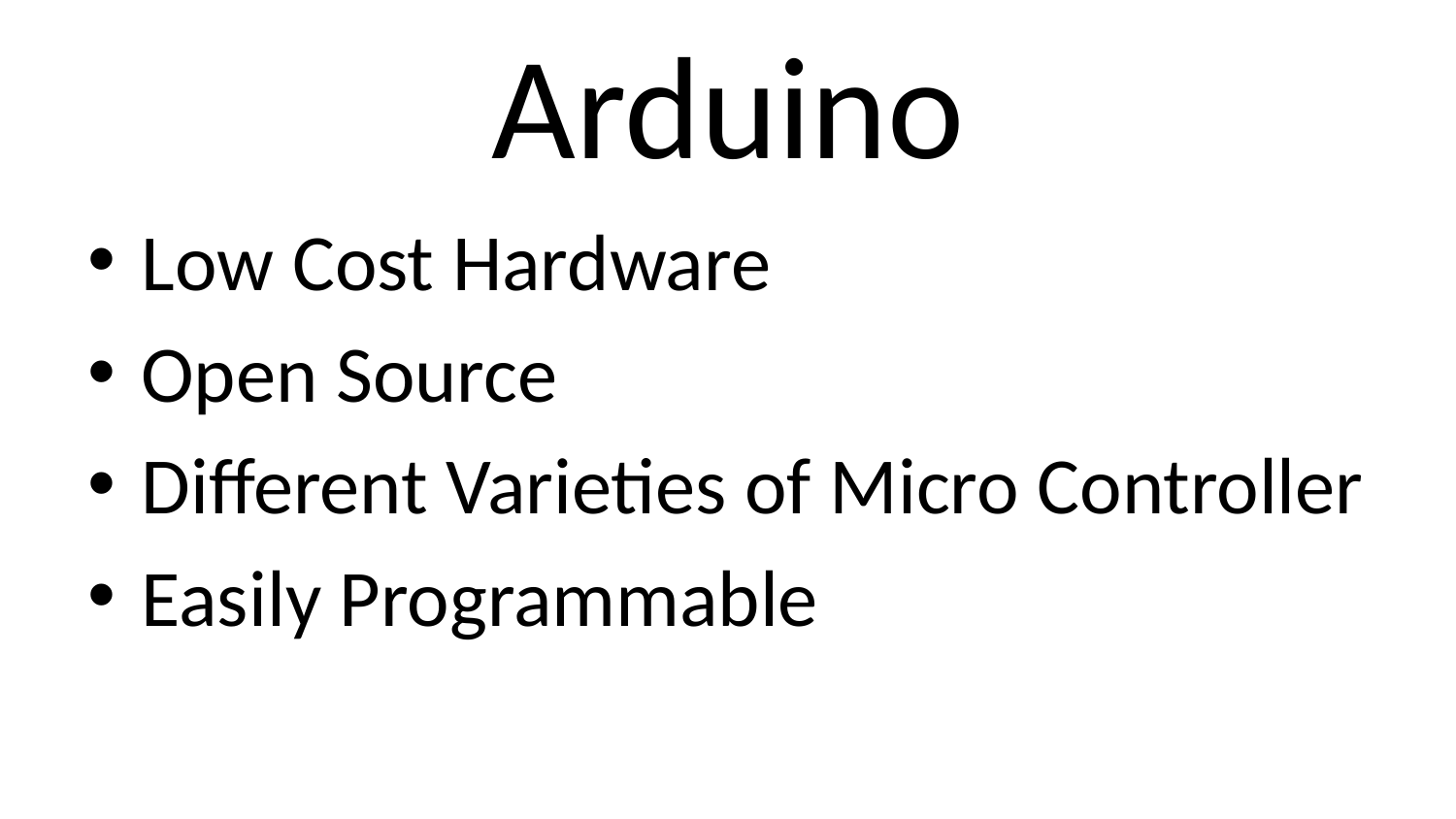

# Arduino
Low Cost Hardware
Open Source
Different Varieties of Micro Controller
Easily Programmable